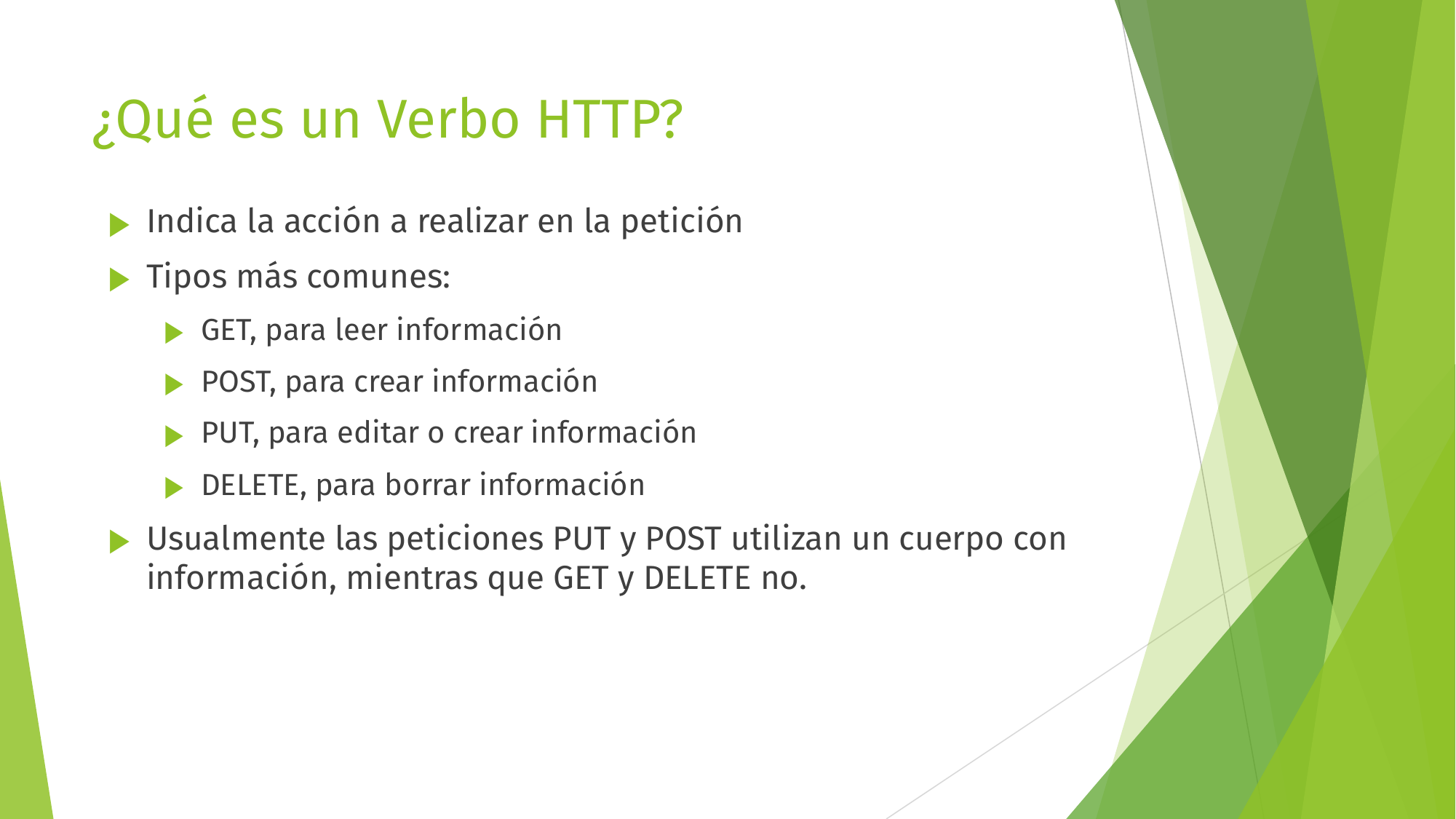

# ¿Qué es un Verbo HTTP?
Indica la acción a realizar en la petición
Tipos más comunes:
GET, para leer información
POST, para crear información
PUT, para editar o crear información
DELETE, para borrar información
Usualmente las peticiones PUT y POST utilizan un cuerpo con información, mientras que GET y DELETE no.